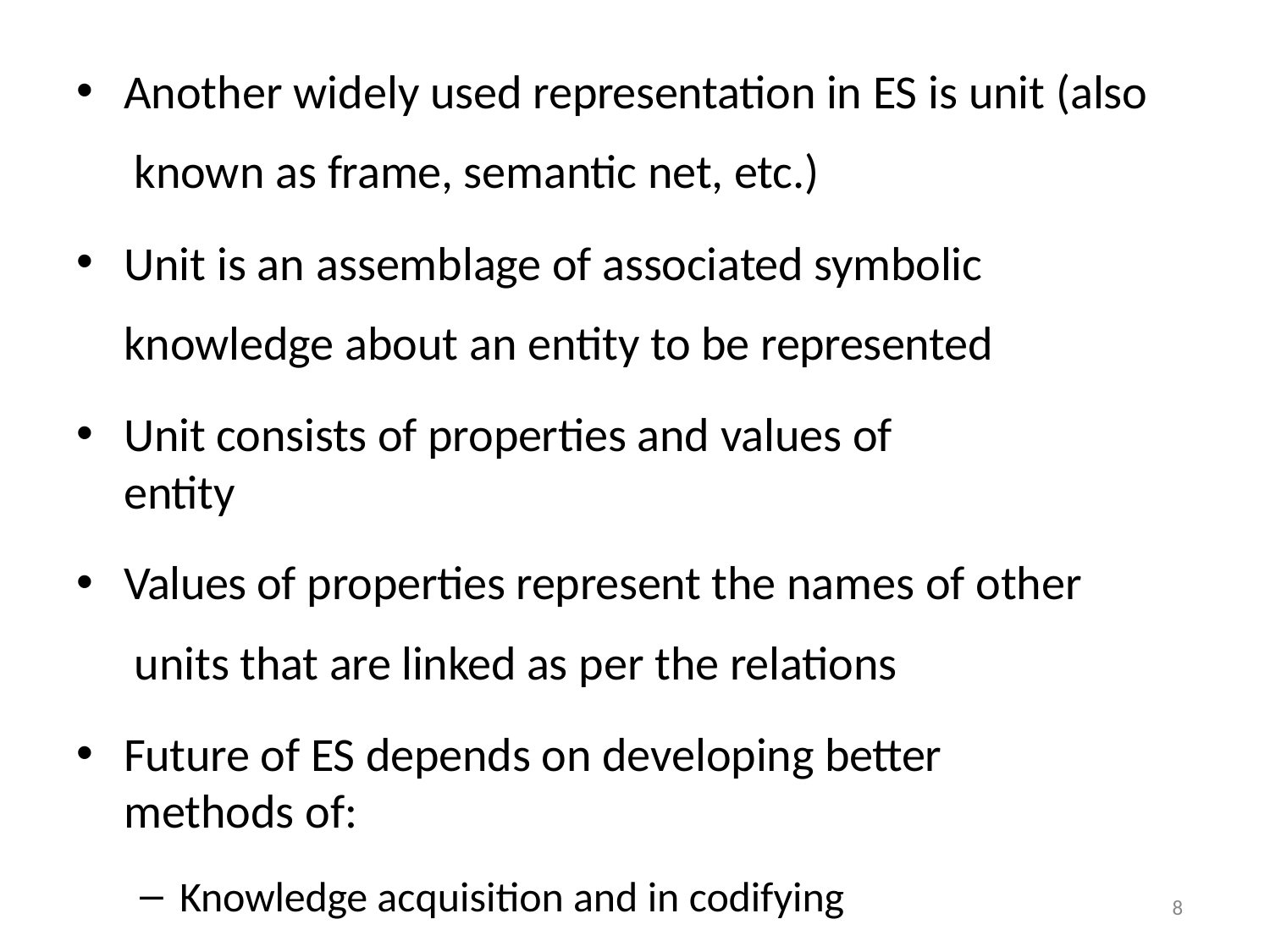

Another widely used representation in ES is unit (also  known as frame, semantic net, etc.)
Unit is an assemblage of associated symbolic  knowledge about an entity to be represented
Unit consists of properties and values of entity
Values of properties represent the names of other  units that are linked as per the relations
Future of ES depends on developing better methods of:
Knowledge acquisition and in codifying
Representing a large knowledge infrastructure
8